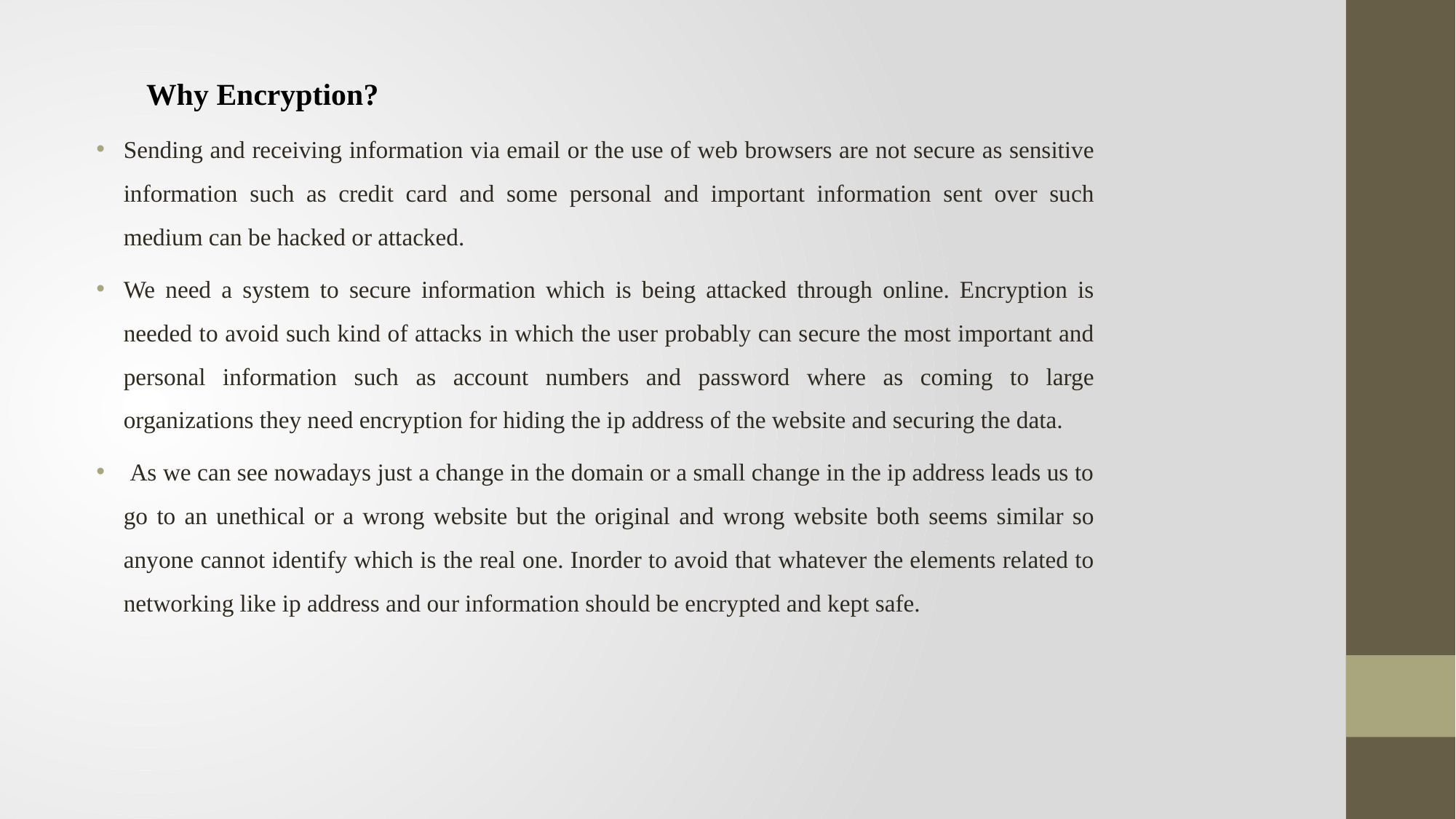

Why Encryption?
Sending and receiving information via email or the use of web browsers are not secure as sensitive information such as credit card and some personal and important information sent over such medium can be hacked or attacked.
We need a system to secure information which is being attacked through online. Encryption is needed to avoid such kind of attacks in which the user probably can secure the most important and personal information such as account numbers and password where as coming to large organizations they need encryption for hiding the ip address of the website and securing the data.
 As we can see nowadays just a change in the domain or a small change in the ip address leads us to go to an unethical or a wrong website but the original and wrong website both seems similar so anyone cannot identify which is the real one. Inorder to avoid that whatever the elements related to networking like ip address and our information should be encrypted and kept safe.